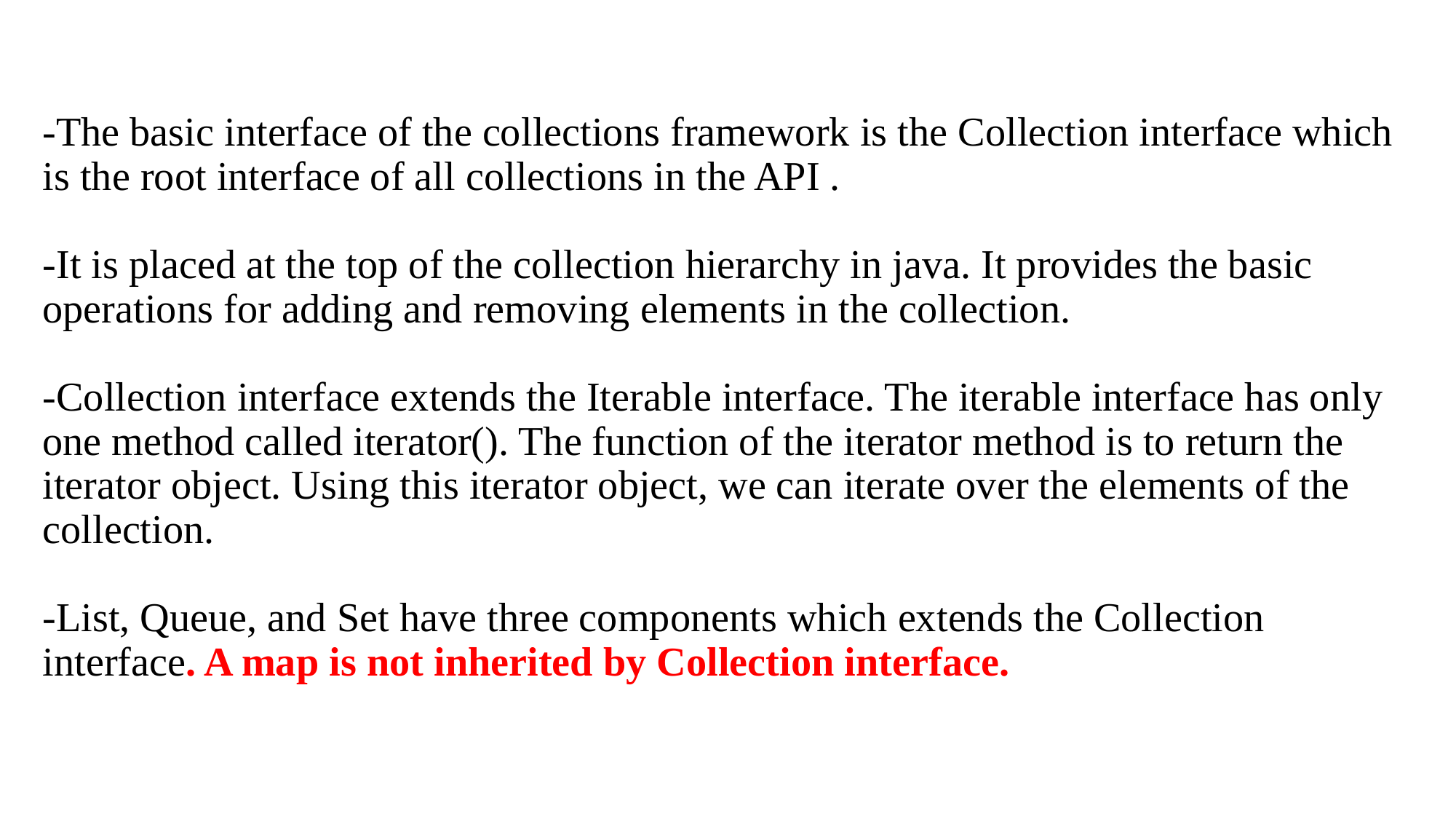

# -The basic interface of the collections framework is the Collection interface which is the root interface of all collections in the API . -It is placed at the top of the collection hierarchy in java. It provides the basic operations for adding and removing elements in the collection. -Collection interface extends the Iterable interface. The iterable interface has only one method called iterator(). The function of the iterator method is to return the iterator object. Using this iterator object, we can iterate over the elements of the collection. -List, Queue, and Set have three components which extends the Collection interface. A map is not inherited by Collection interface.